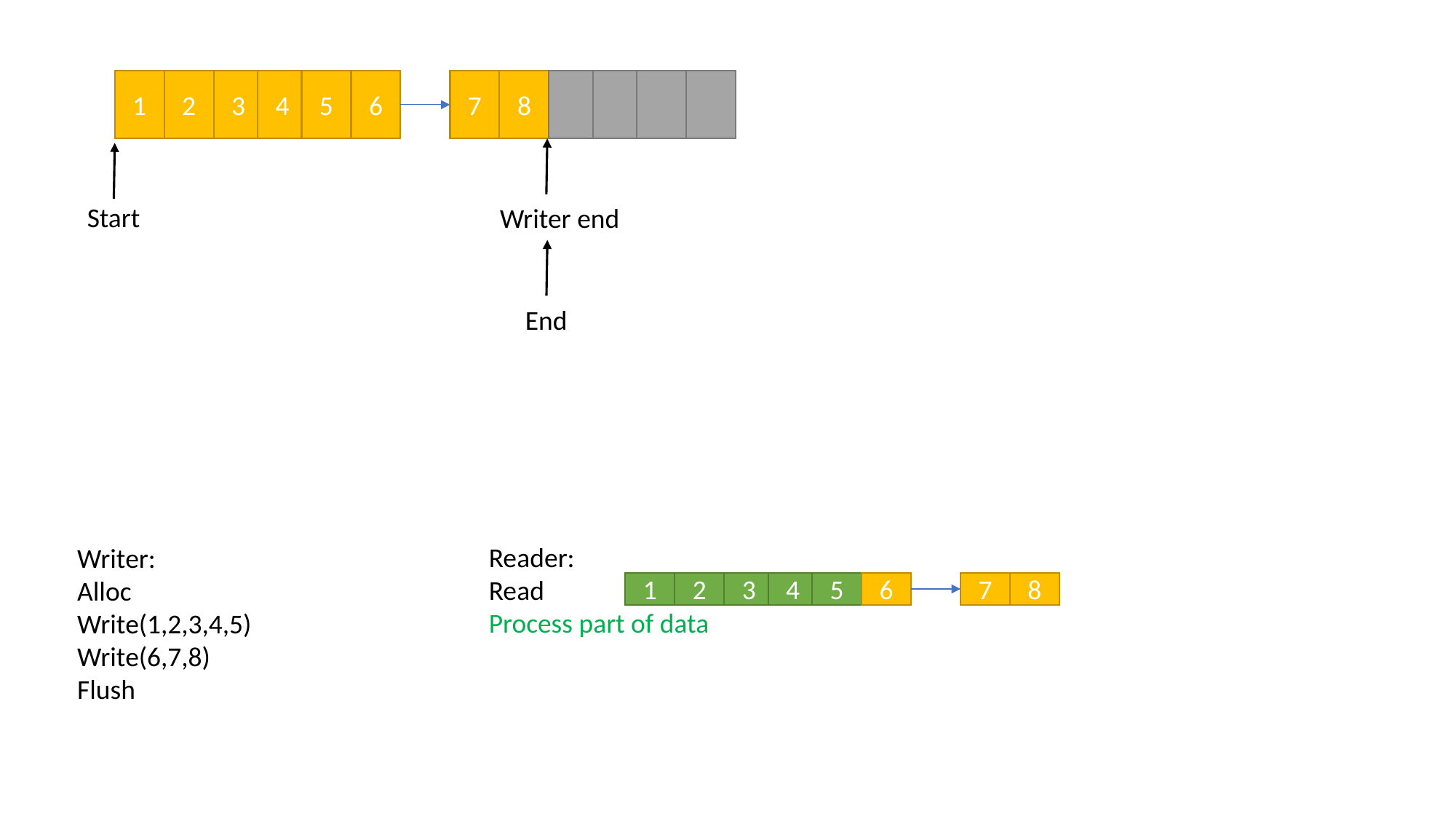

8

6
7

2
4
5
1
3
Writer end
Start
End
Reader:
Read
Process part of data
Writer:
Alloc
Write(1,2,3,4,5)
Write(6,7,8)
Flush
8
6
7
2
4
5
1
3